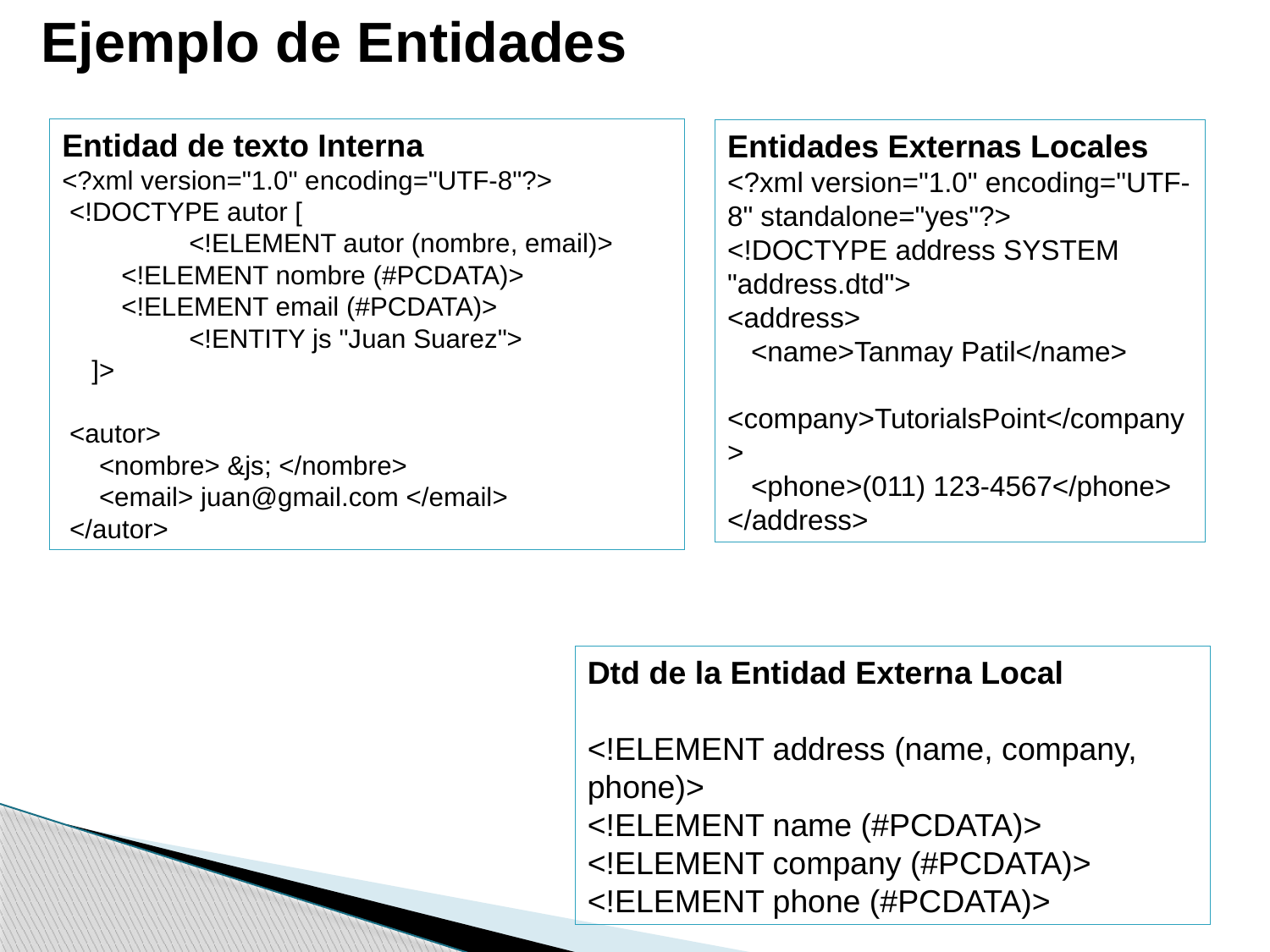

Ejemplo de Entidades
Entidad de texto Interna
<?xml version="1.0" encoding="UTF-8"?>
 <!DOCTYPE autor [
	<!ELEMENT autor (nombre, email)>
        <!ELEMENT nombre (#PCDATA)>
        <!ELEMENT email (#PCDATA)>
	<!ENTITY js "Juan Suarez">
    ]>

 <autor>
     <nombre> &js; </nombre>
     <email> juan@gmail.com </email>
 </autor>
Entidades Externas Locales
<?xml version="1.0" encoding="UTF-8" standalone="yes"?>
<!DOCTYPE address SYSTEM "address.dtd">
<address>
   <name>Tanmay Patil</name>
   <company>TutorialsPoint</company>
   <phone>(011) 123-4567</phone>
</address>
Dtd de la Entidad Externa Local

<!ELEMENT address (name, company, phone)>
<!ELEMENT name (#PCDATA)>
<!ELEMENT company (#PCDATA)>
<!ELEMENT phone (#PCDATA)>